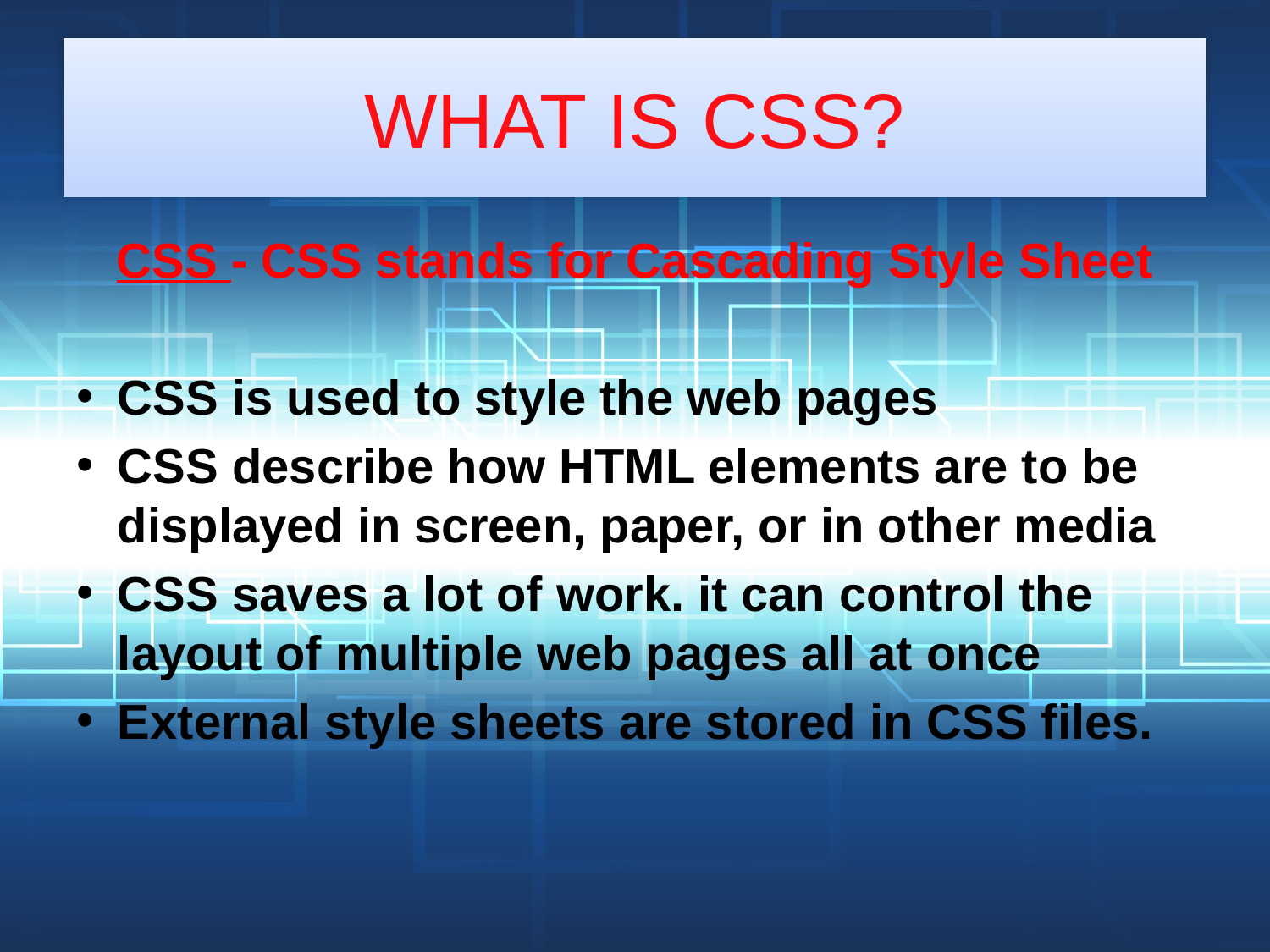

# WHAT IS CSS?
CSS - CSS stands for Cascading Style Sheet

CSS is used to style the web pages
CSS describe how HTML elements are to be displayed in screen, paper, or in other media
CSS saves a lot of work. it can control the layout of multiple web pages all at once
External style sheets are stored in CSS files.